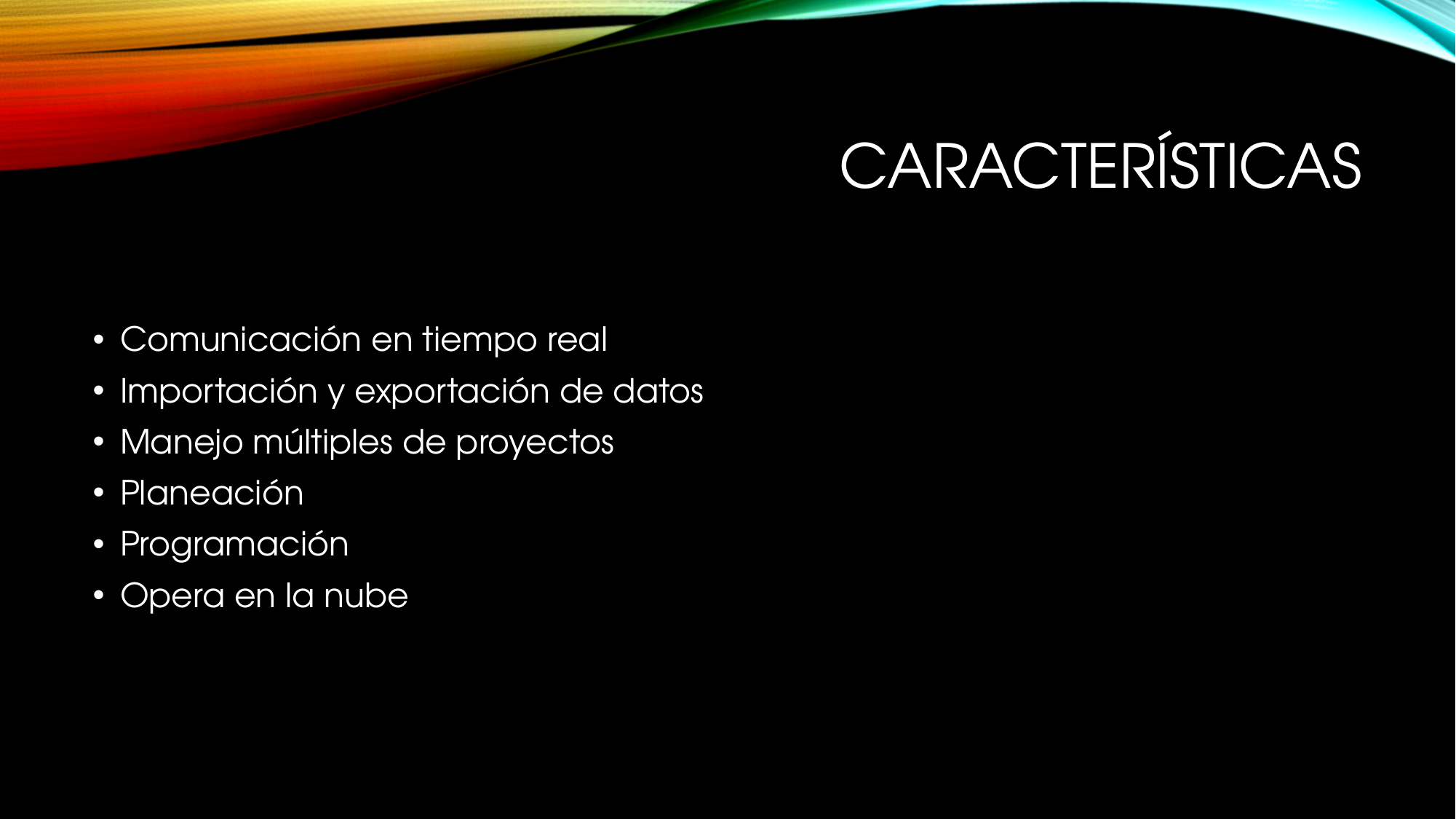

# Características

Comunicación en tiempo real
Importación y exportación de datos
Manejo múltiples de proyectos
Planeación
Programación
Opera en la nube